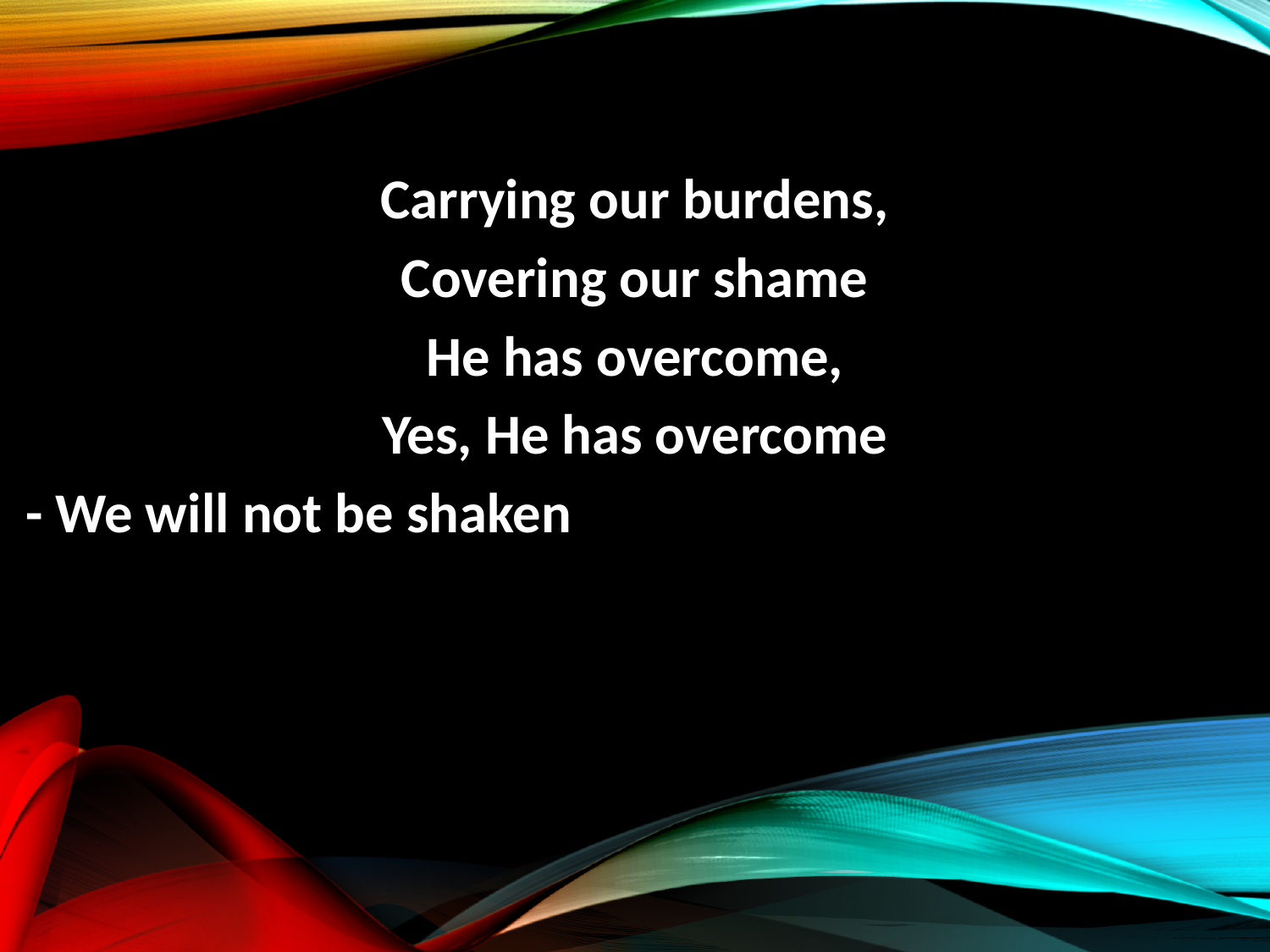

Carrying our burdens,
Covering our shame
He has overcome,
Yes, He has overcome
 - We will not be shaken